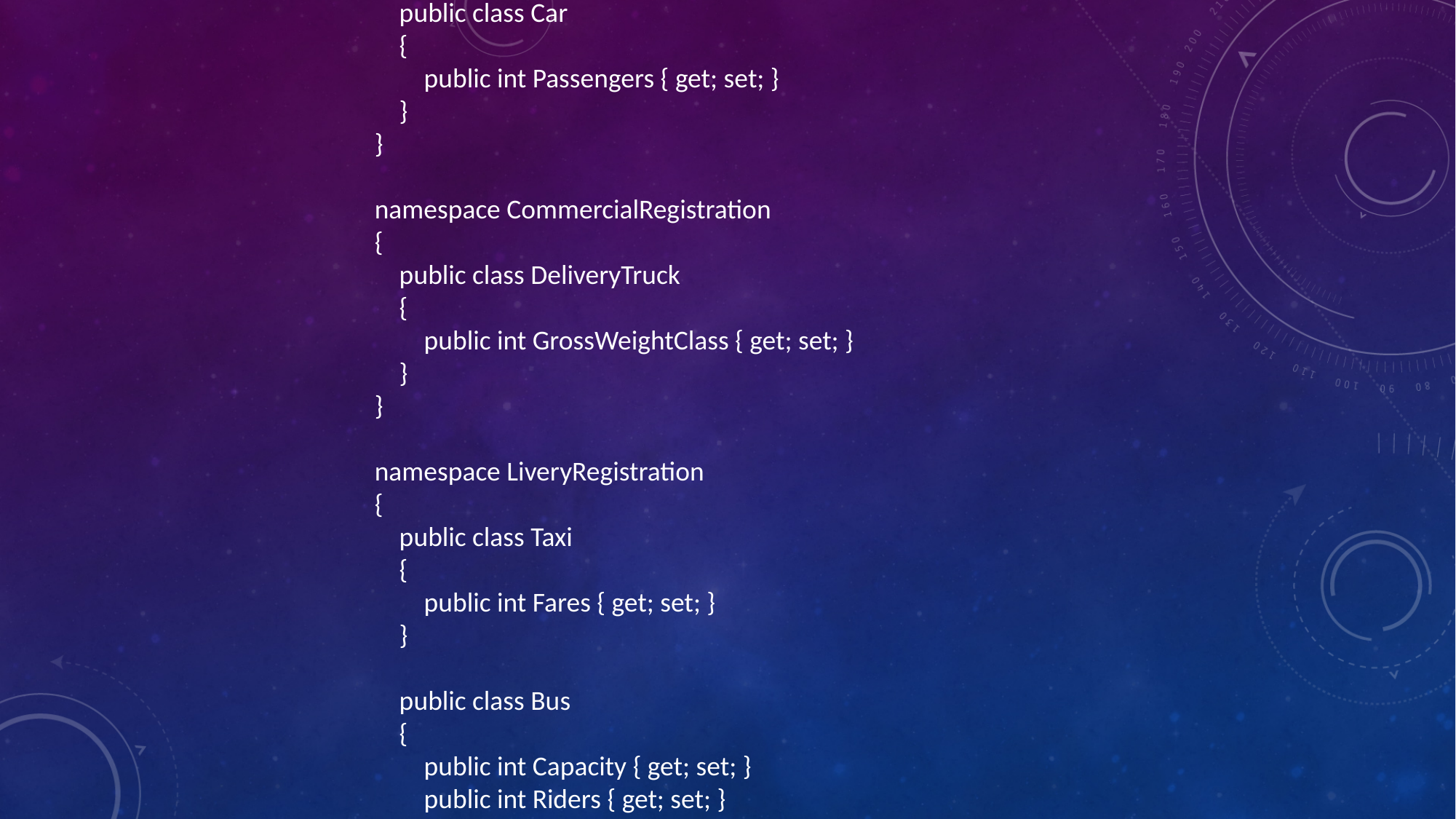

namespace ConsumerVehicleRegistration
{
    public class Car
    {
        public int Passengers { get; set; }
    }
}

namespace CommercialRegistration
{
    public class DeliveryTruck
    {
        public int GrossWeightClass { get; set; }
    }
}

namespace LiveryRegistration
{
    public class Taxi
    {
        public int Fares { get; set; }
    }

    public class Bus
    {
        public int Capacity { get; set; }
        public int Riders { get; set; }
    }
}